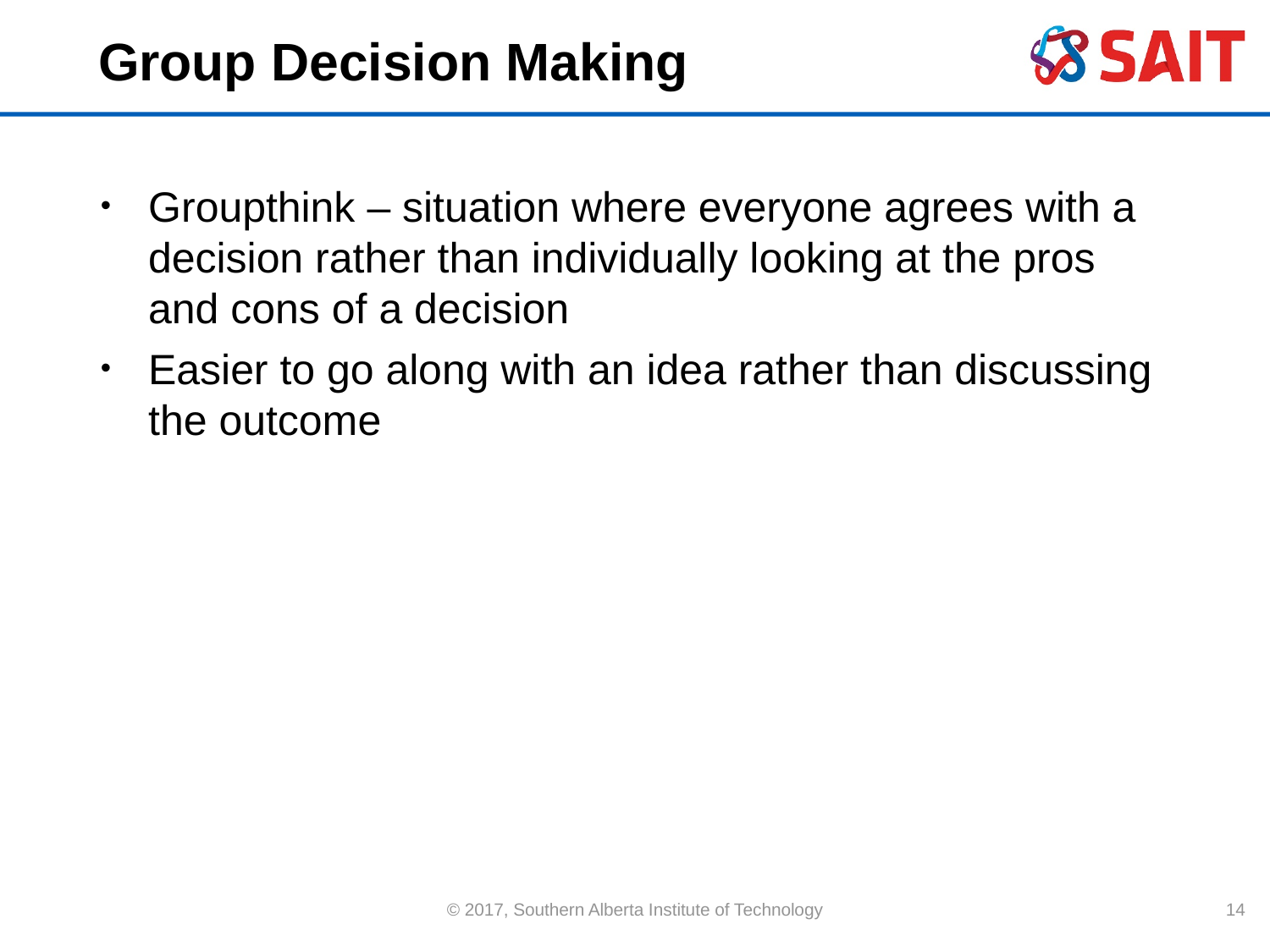

# Group Decision Making
Groupthink – situation where everyone agrees with a decision rather than individually looking at the pros and cons of a decision
Easier to go along with an idea rather than discussing the outcome